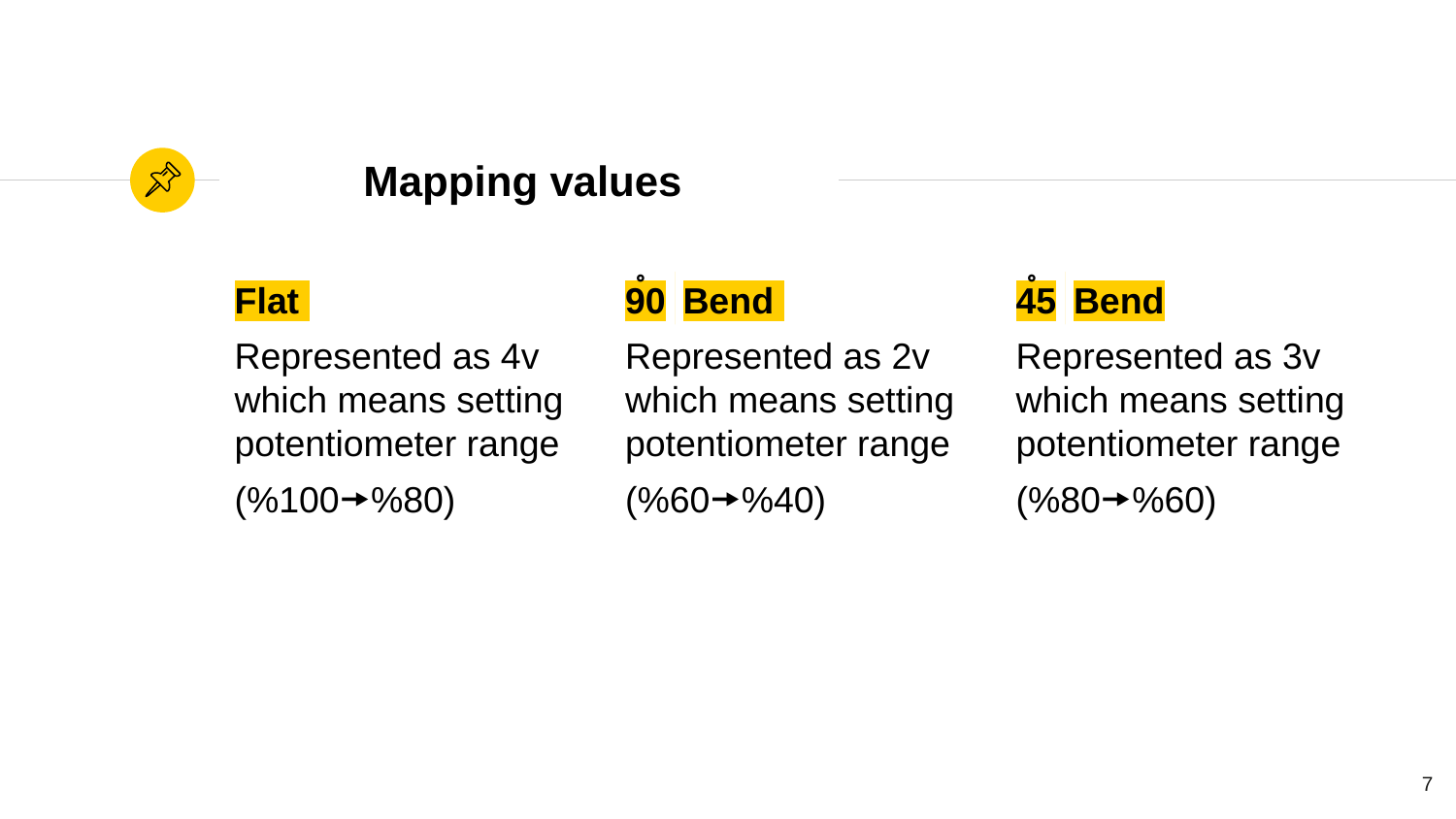

# Mapping values

Flat
Represented as 4v which means setting potentiometer range
(%100🠚%80)
90〫Bend
Represented as 2v which means setting potentiometer range
(%60🠚%40)
45〫Bend
Represented as 3v which means setting potentiometer range
(%80🠚%60)

7